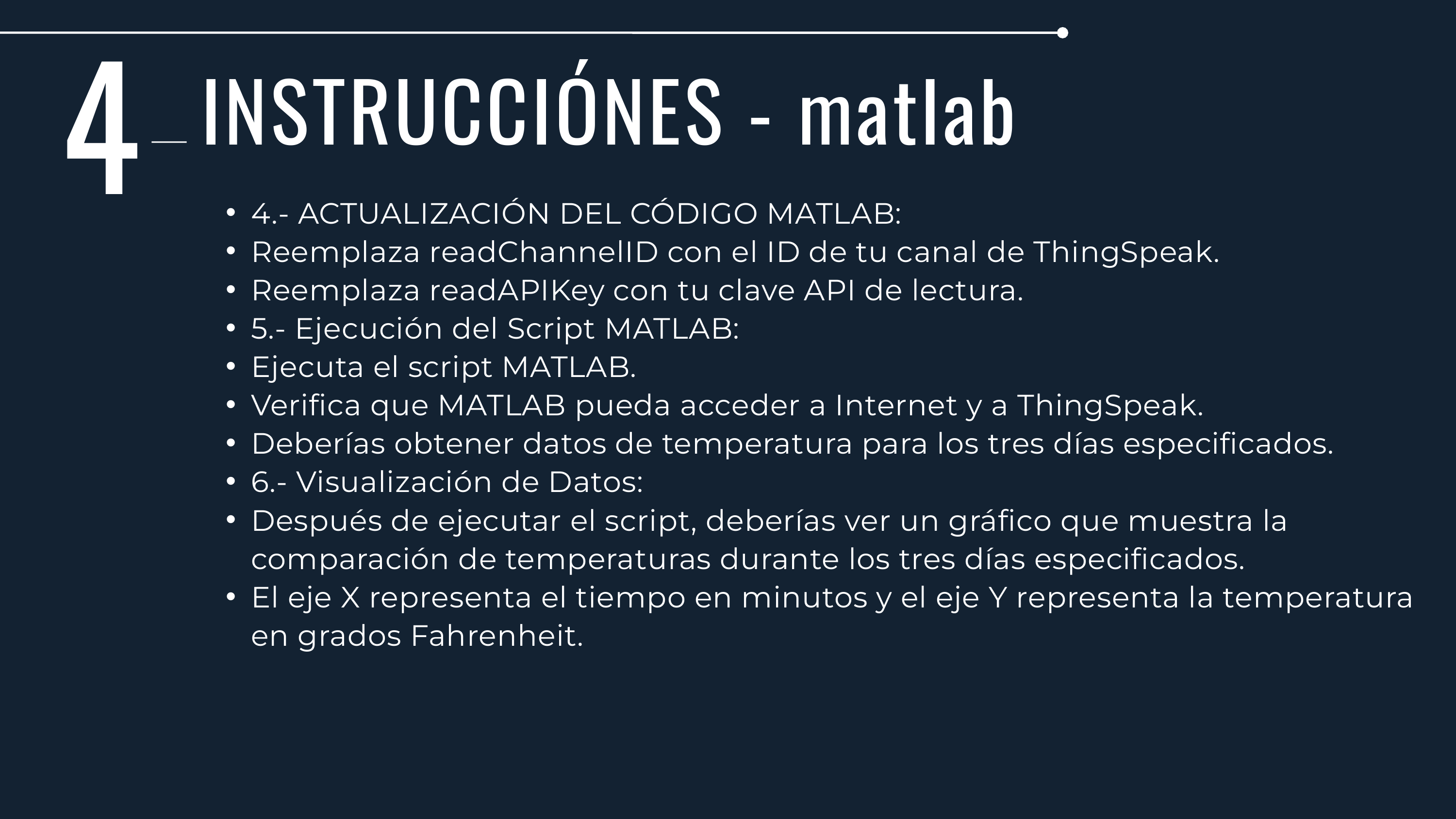

4
INSTRUCCIÓNES - matlab

4.- ACTUALIZACIÓN DEL CÓDIGO MATLAB:
Reemplaza readChannelID con el ID de tu canal de ThingSpeak.
Reemplaza readAPIKey con tu clave API de lectura.
5.- Ejecución del Script MATLAB:
Ejecuta el script MATLAB.
Verifica que MATLAB pueda acceder a Internet y a ThingSpeak.
Deberías obtener datos de temperatura para los tres días especificados.
6.- Visualización de Datos:
Después de ejecutar el script, deberías ver un gráfico que muestra la comparación de temperaturas durante los tres días especificados.
El eje X representa el tiempo en minutos y el eje Y representa la temperatura en grados Fahrenheit.